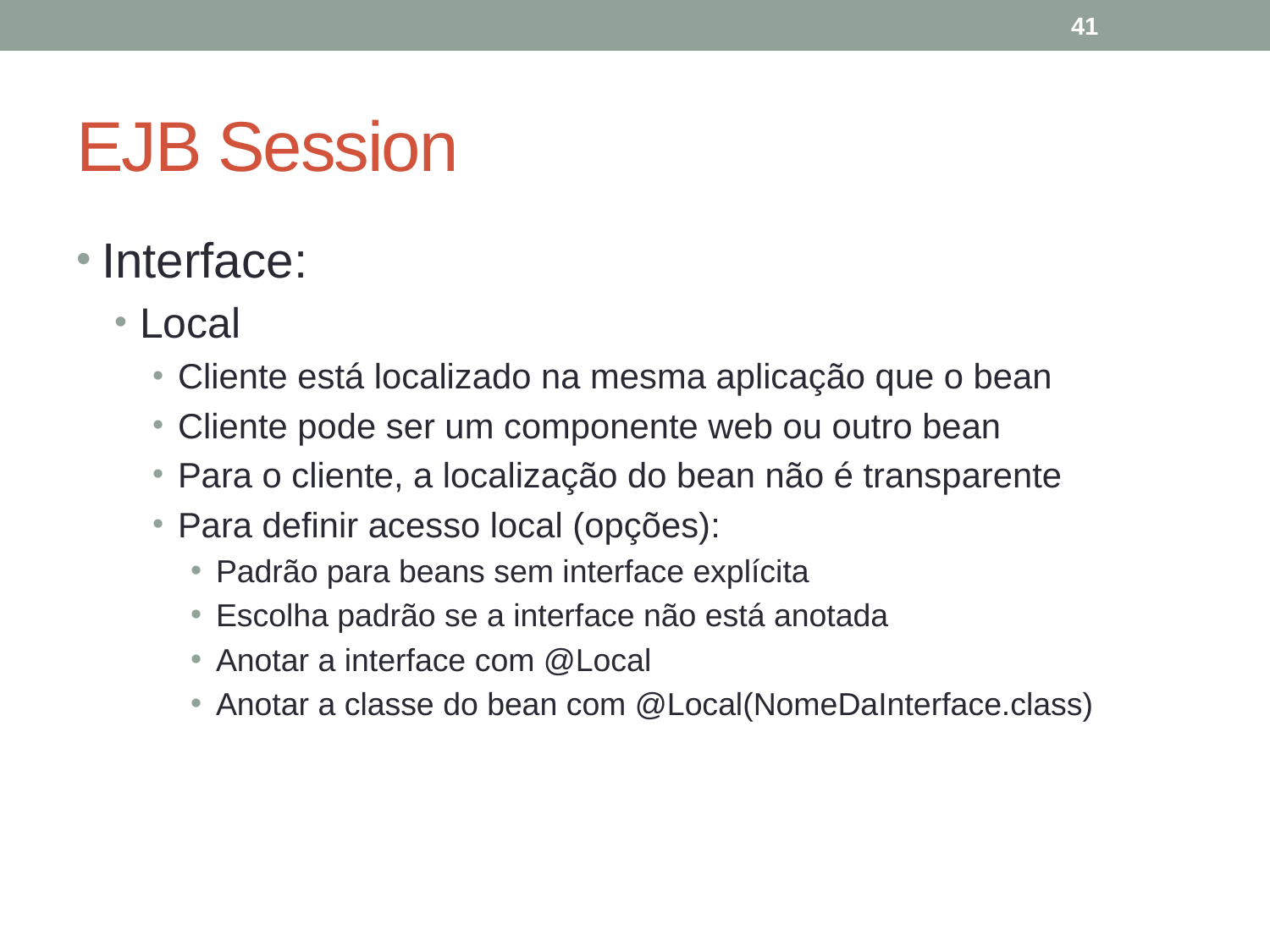

41
# EJB Session
Interface:
Local
Cliente está localizado na mesma aplicação que o bean
Cliente pode ser um componente web ou outro bean
Para o cliente, a localização do bean não é transparente
Para definir acesso local (opções):
Padrão para beans sem interface explícita
Escolha padrão se a interface não está anotada
Anotar a interface com @Local
Anotar a classe do bean com @Local(NomeDaInterface.class)